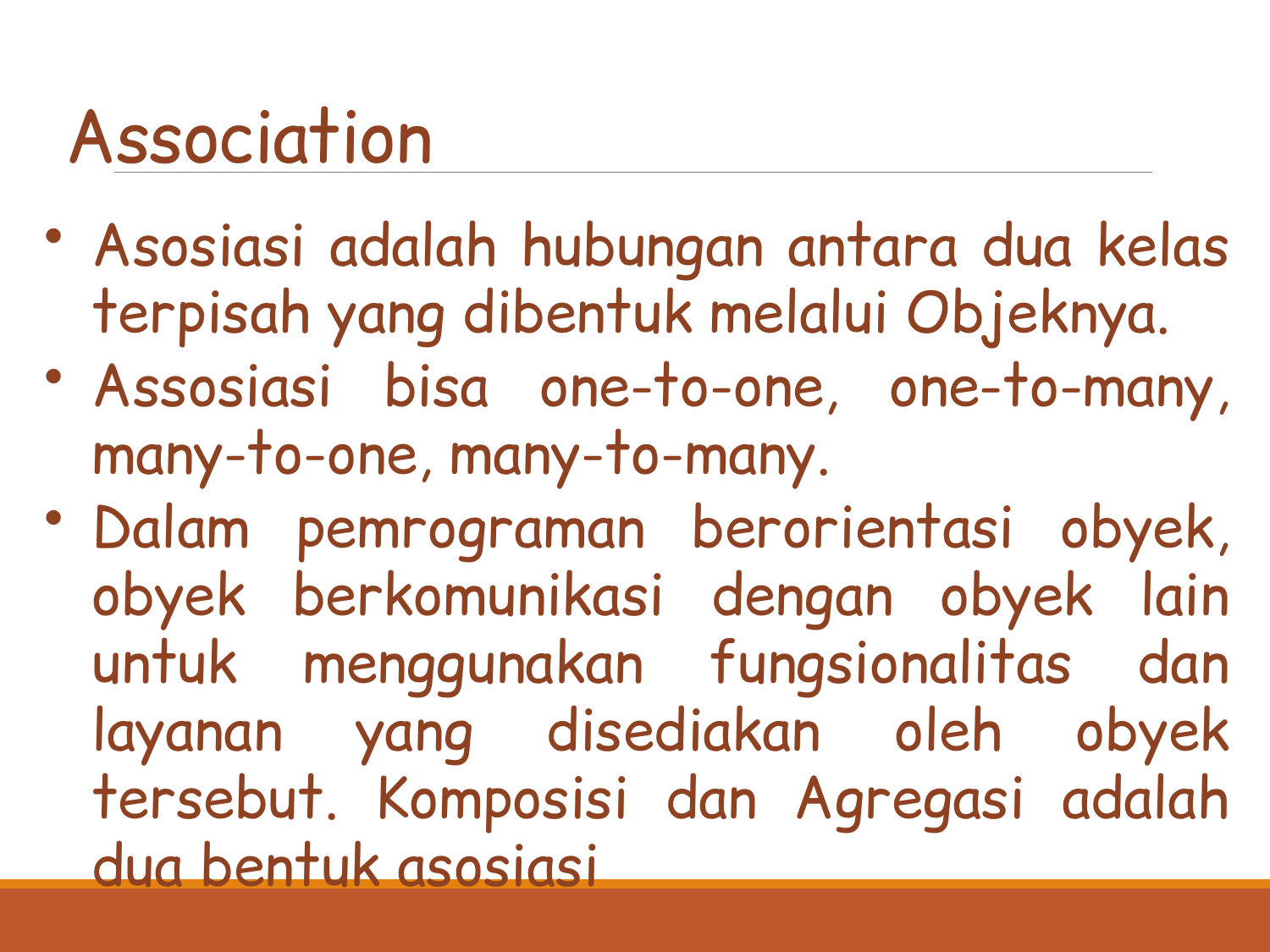

# Association
Asosiasi adalah hubungan antara dua kelas terpisah yang dibentuk melalui Objeknya.
Assosiasi bisa one-to-one, one-to-many, many-to-one, many-to-many.
Dalam pemrograman berorientasi obyek, obyek berkomunikasi dengan obyek lain untuk menggunakan fungsionalitas dan layanan yang disediakan oleh obyek tersebut. Komposisi dan Agregasi adalah dua bentuk asosiasi